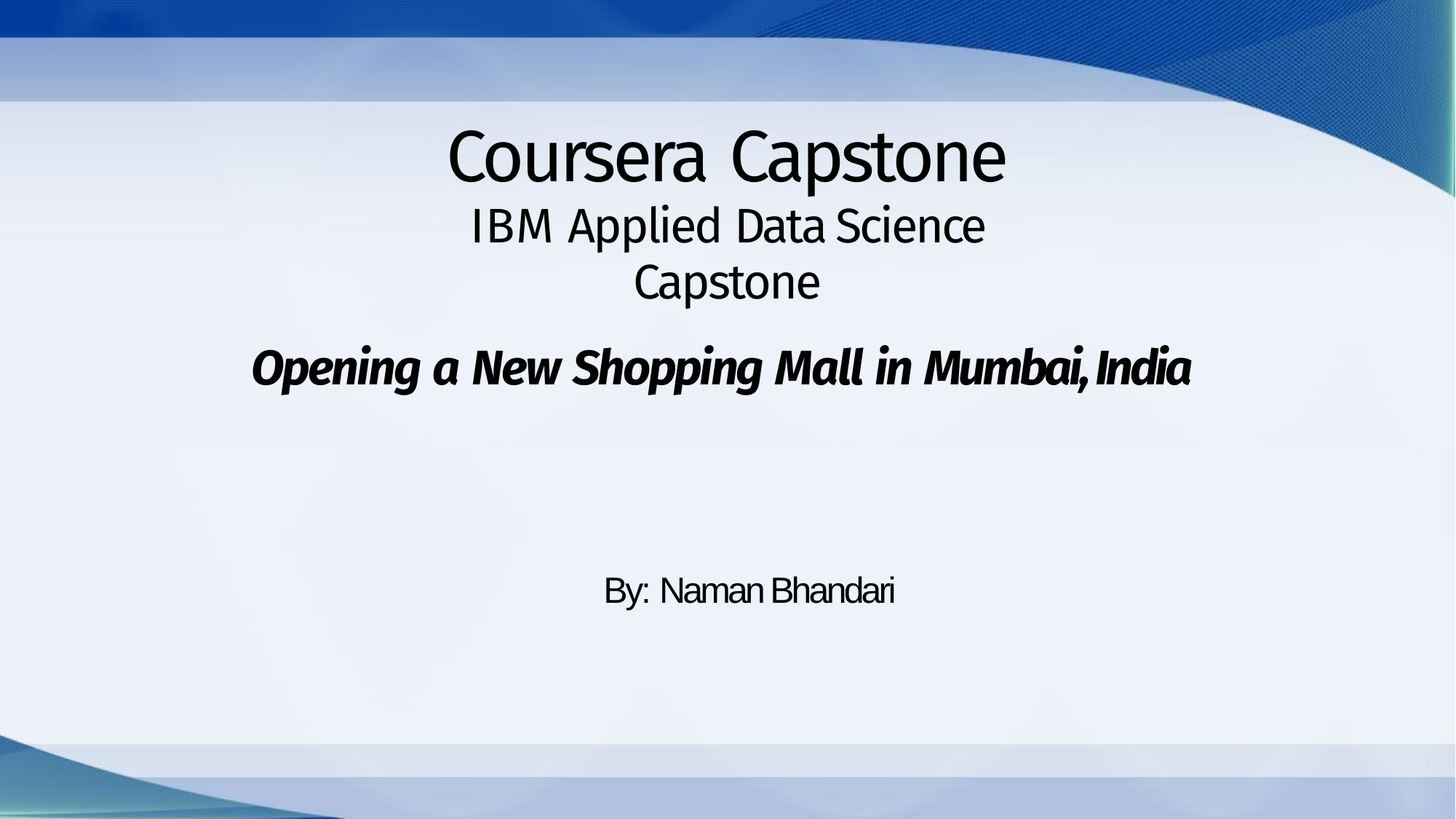

# Coursera Capstone
IBM Applied Data Science Capstone
Opening a New Shopping Mall in Mumbai, India
By: Naman Bhandari